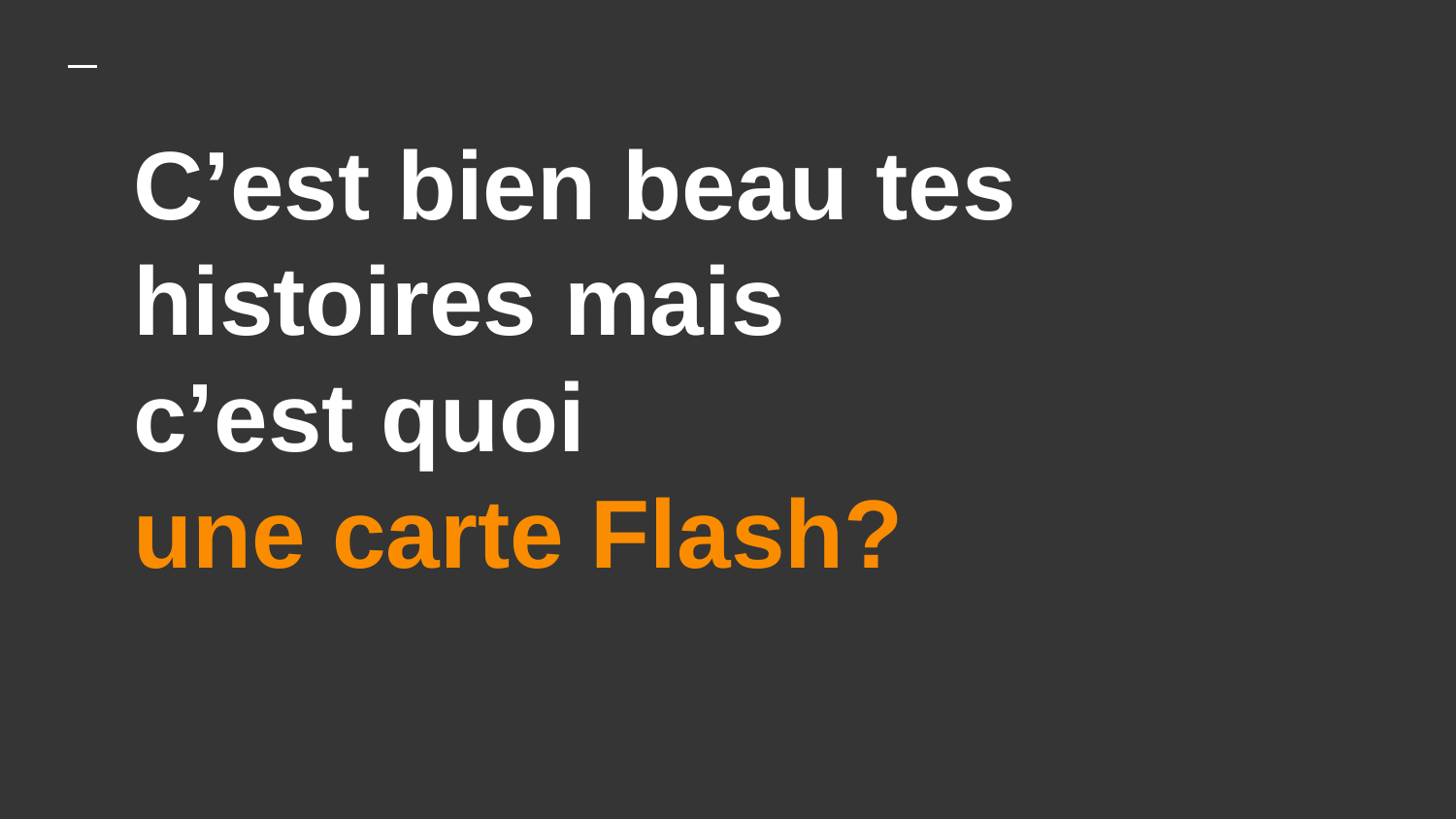

# C’est bien beau tes histoires mais
c’est quoi
une carte Flash?